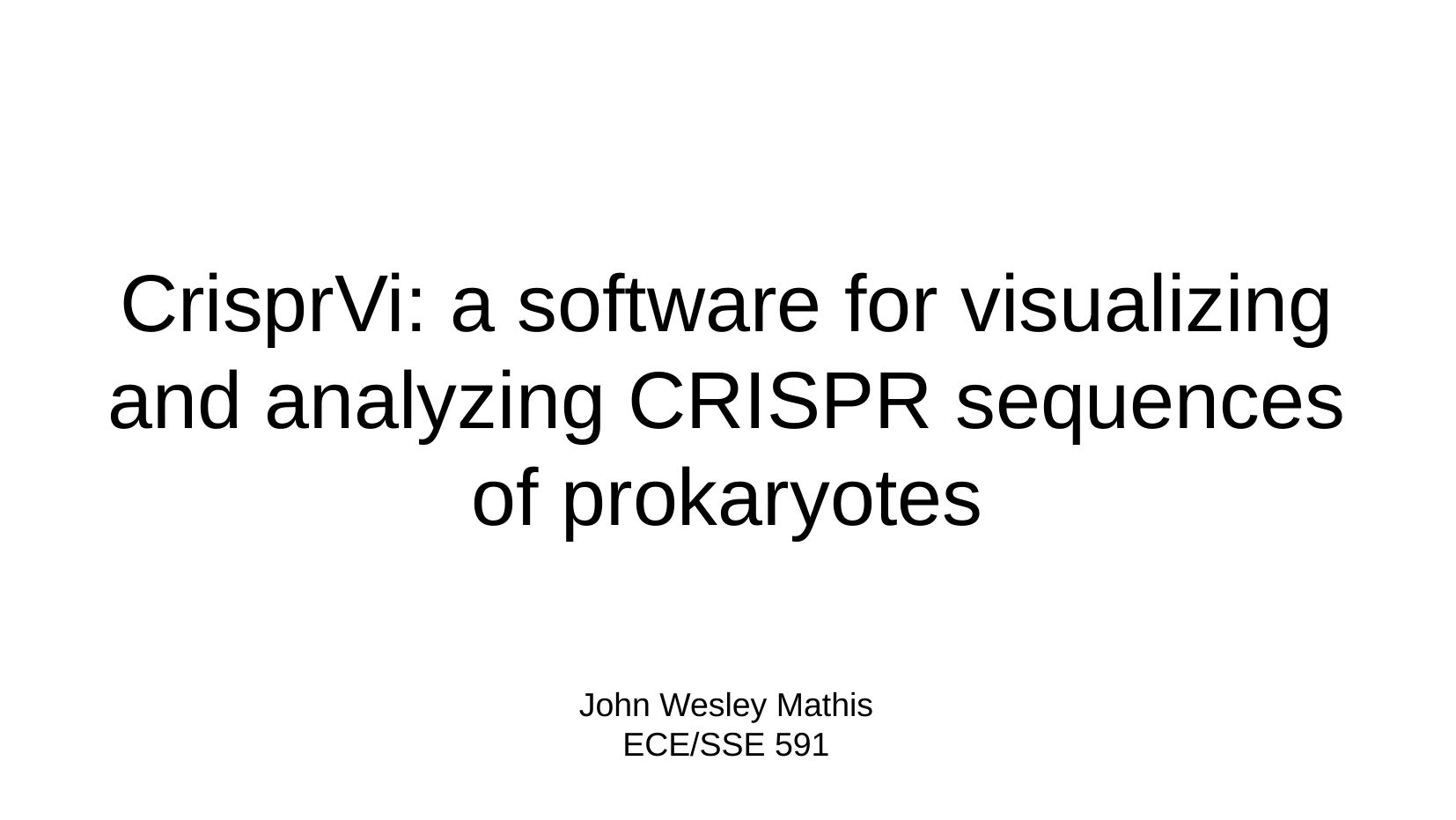

# CrisprVi: a software for visualizing and analyzing CRISPR sequences of prokaryotes
John Wesley Mathis
ECE/SSE 591